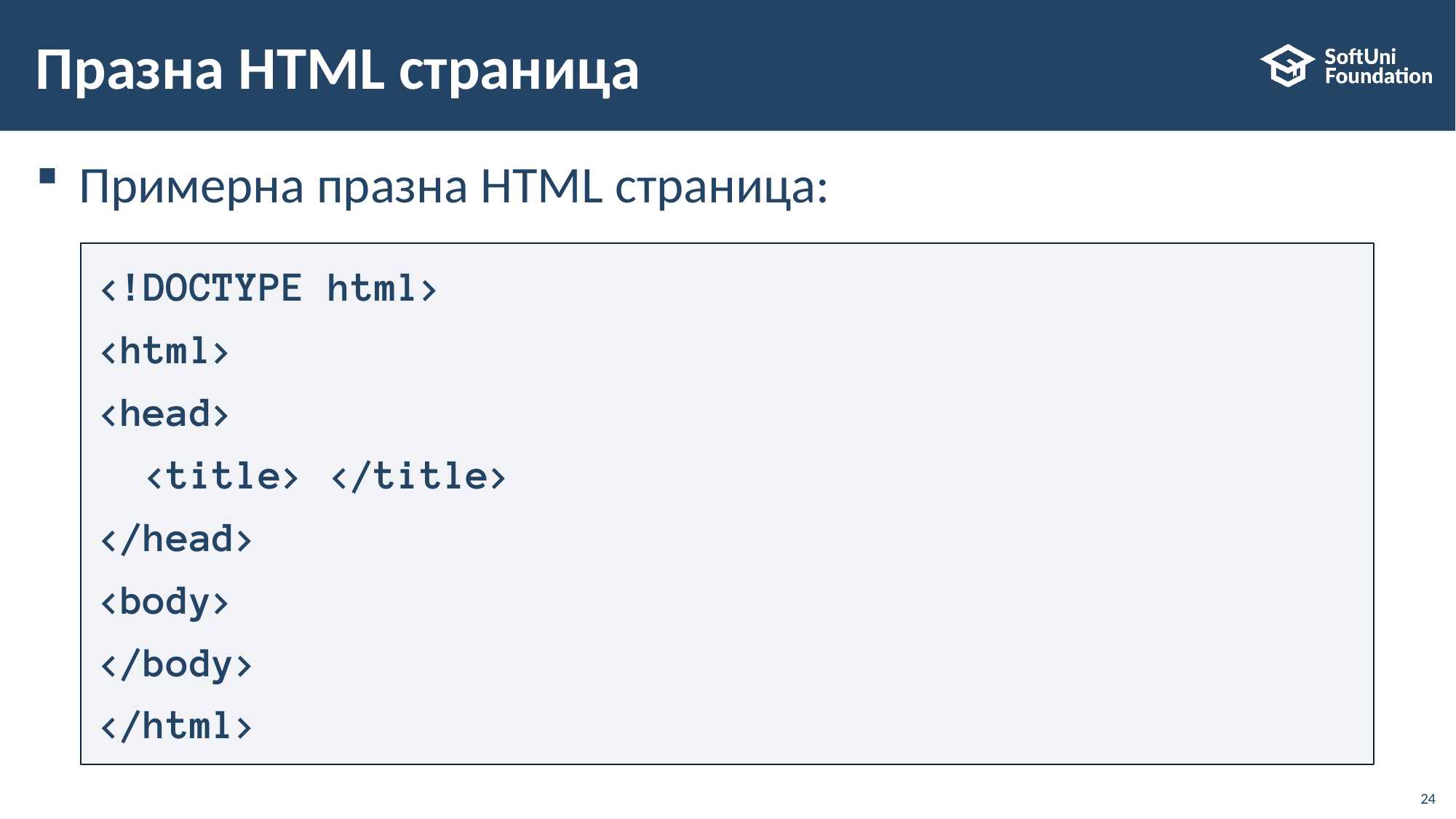

Празна HTML страница
# Примерна празна HTML страница:
<!DOCTYPE html>
<html>
<head>
  <title> </title>
</head>
<body>
</body>
</html>
24